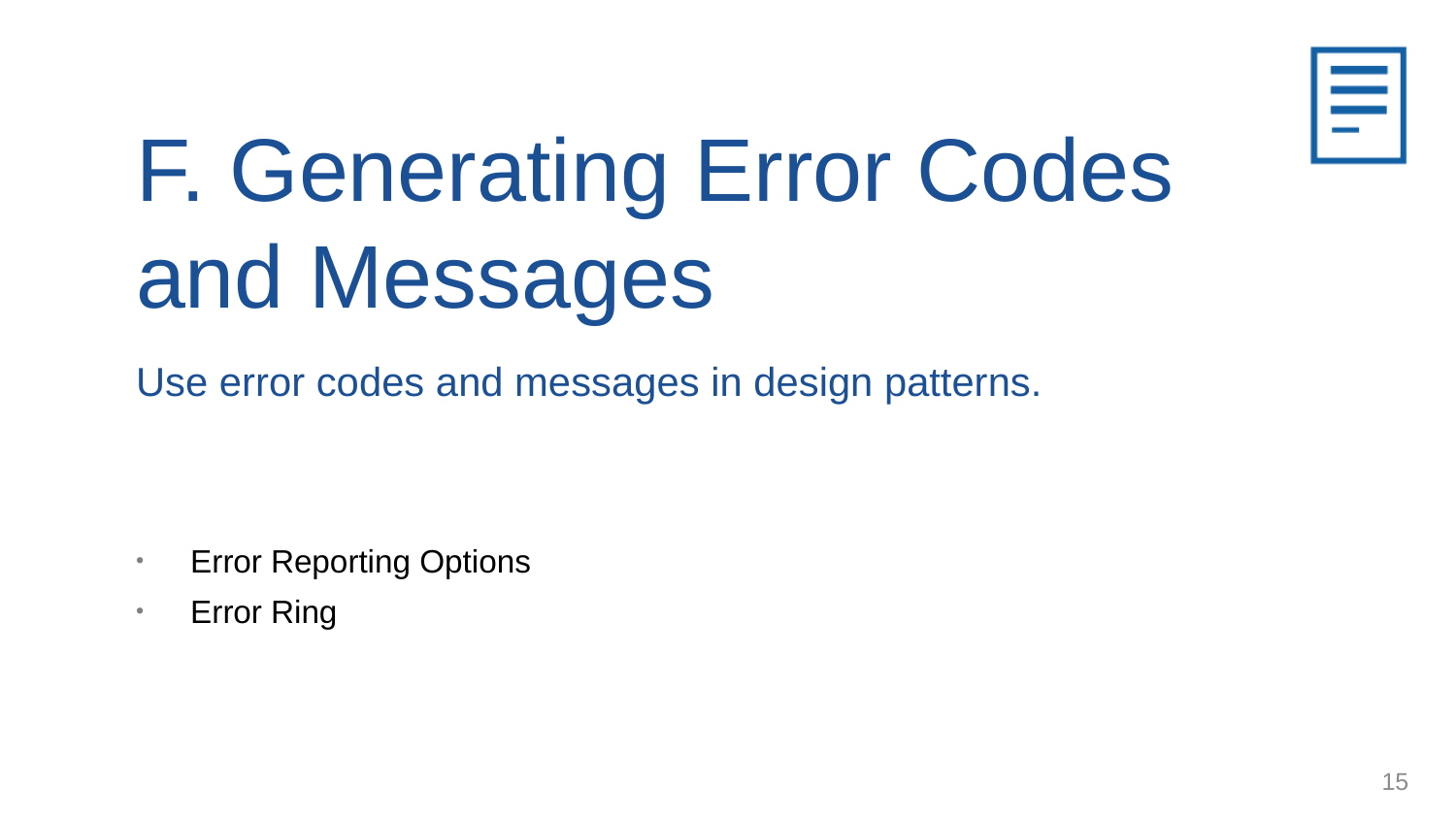

F. Generating Error Codes and Messages
Use error codes and messages in design patterns.
Error Reporting Options
Error Ring

15